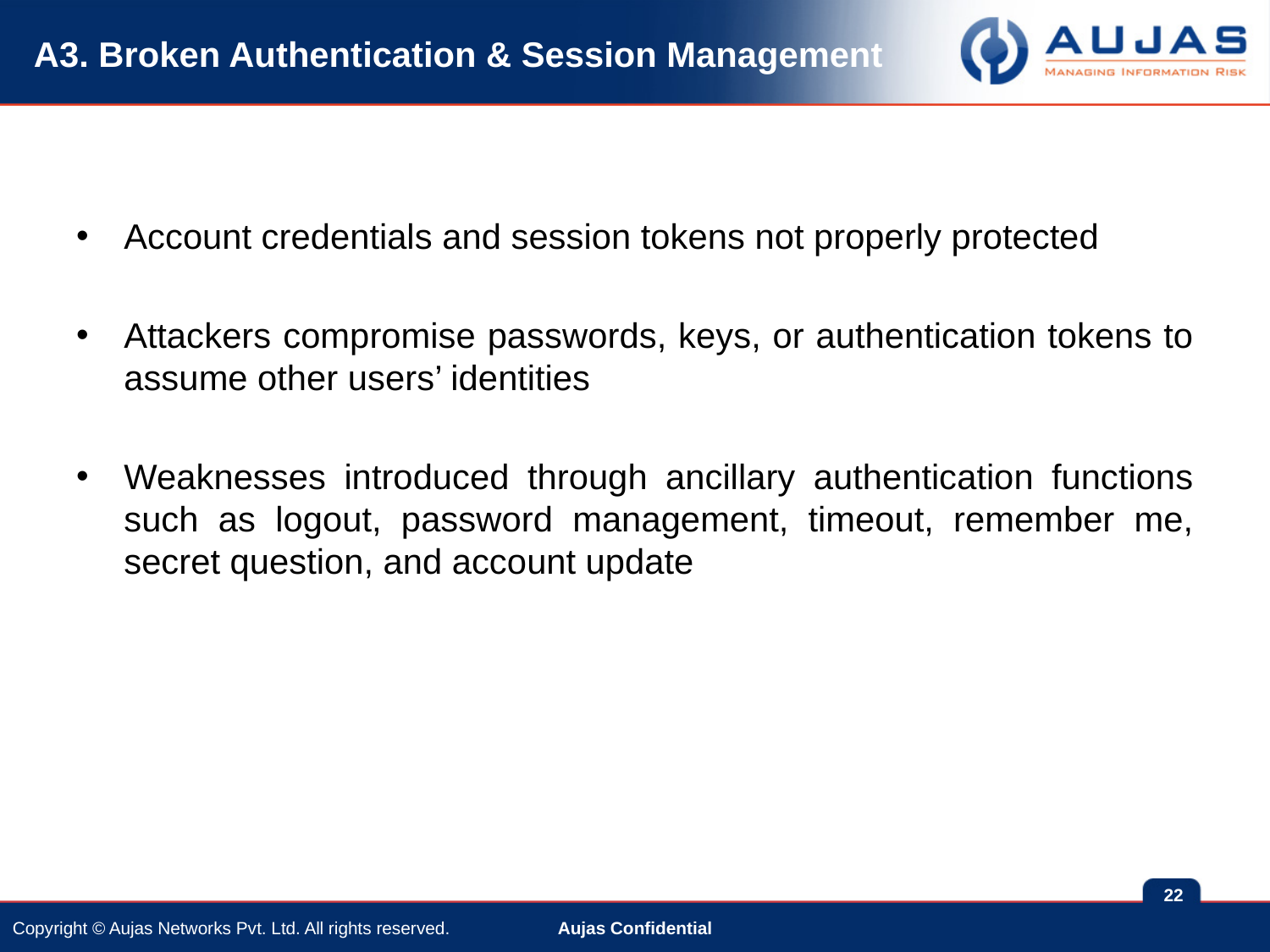

# A3. Broken Authentication & Session Management

Account credentials and session tokens not properly protected

Attackers compromise passwords, keys, or authentication tokens to assume other users’ identities

Weaknesses introduced through ancillary authentication functions such as logout, password management, timeout, remember me, secret question, and account update
22
Aujas Confidential